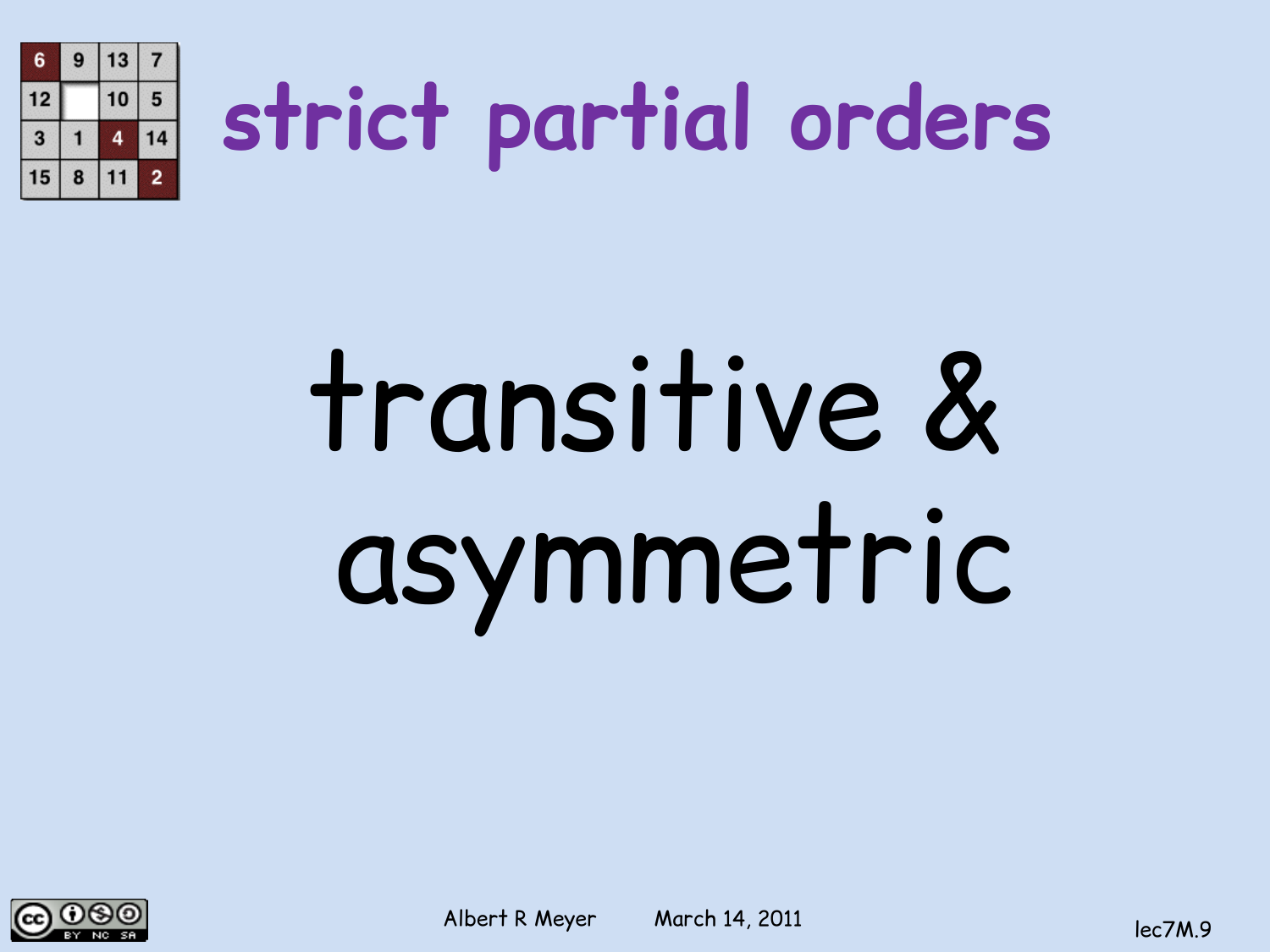

# strict partial orders
transitive & asymmetric